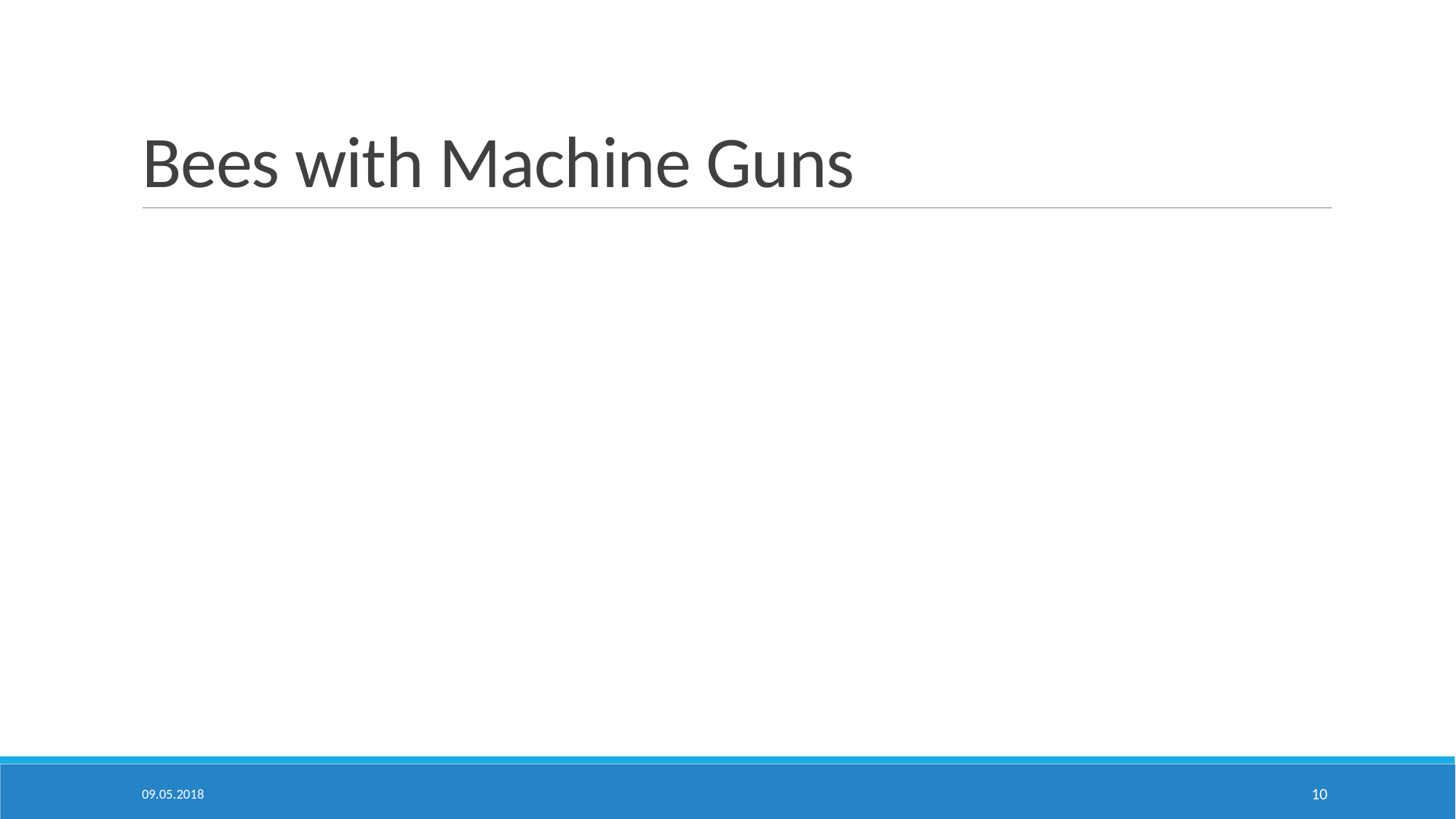

# Bees with Machine Guns

09.05.2018
10